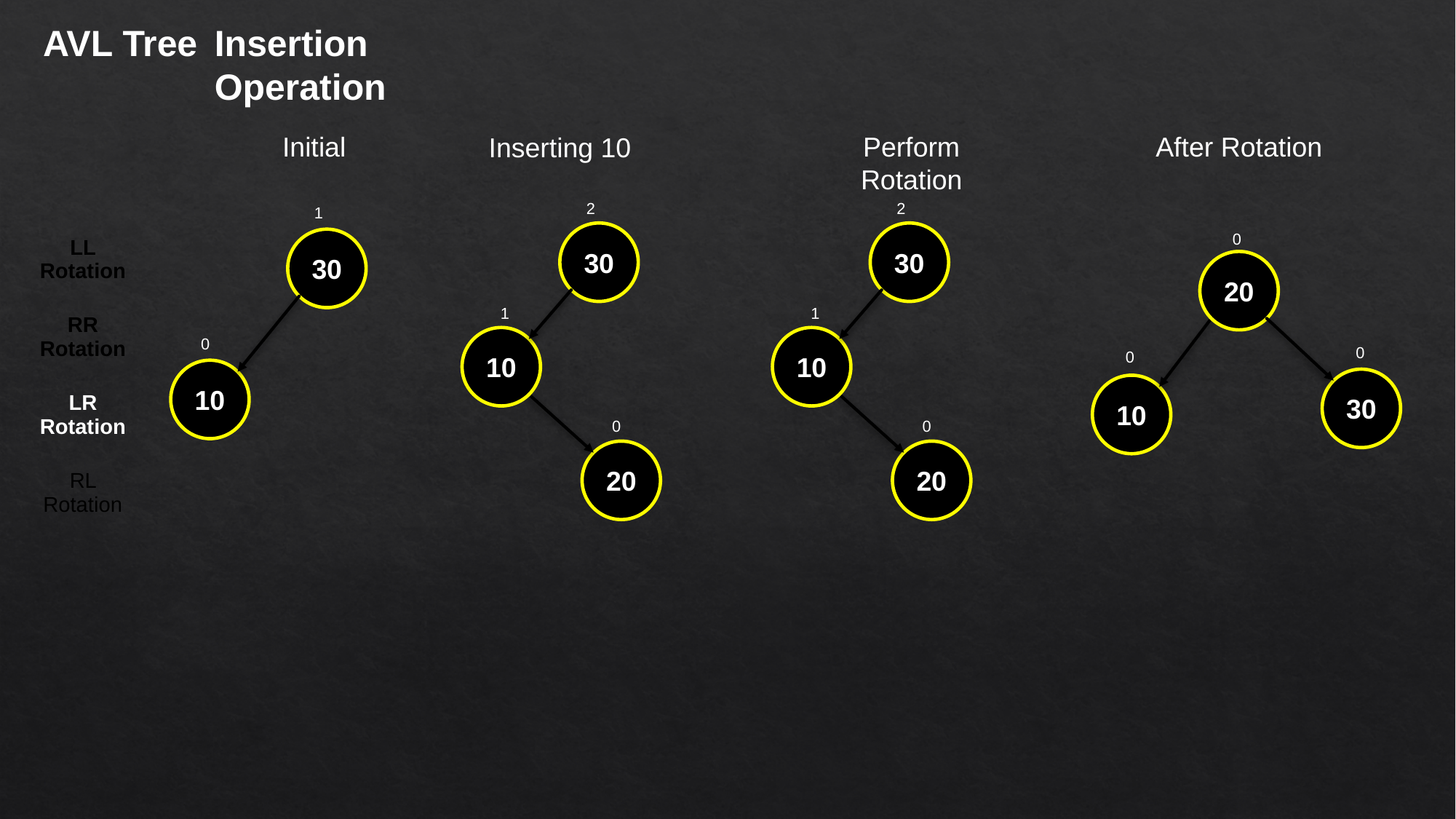

AVL Tree
Insertion Operation
Initial
Perform Rotation
After Rotation
Inserting 10
2
2
1
30
30
0
30
| LL Rotation |
| --- |
| RR Rotation |
| LR Rotation |
| RL Rotation |
20
1
1
10
10
0
0
0
10
30
10
0
0
20
20